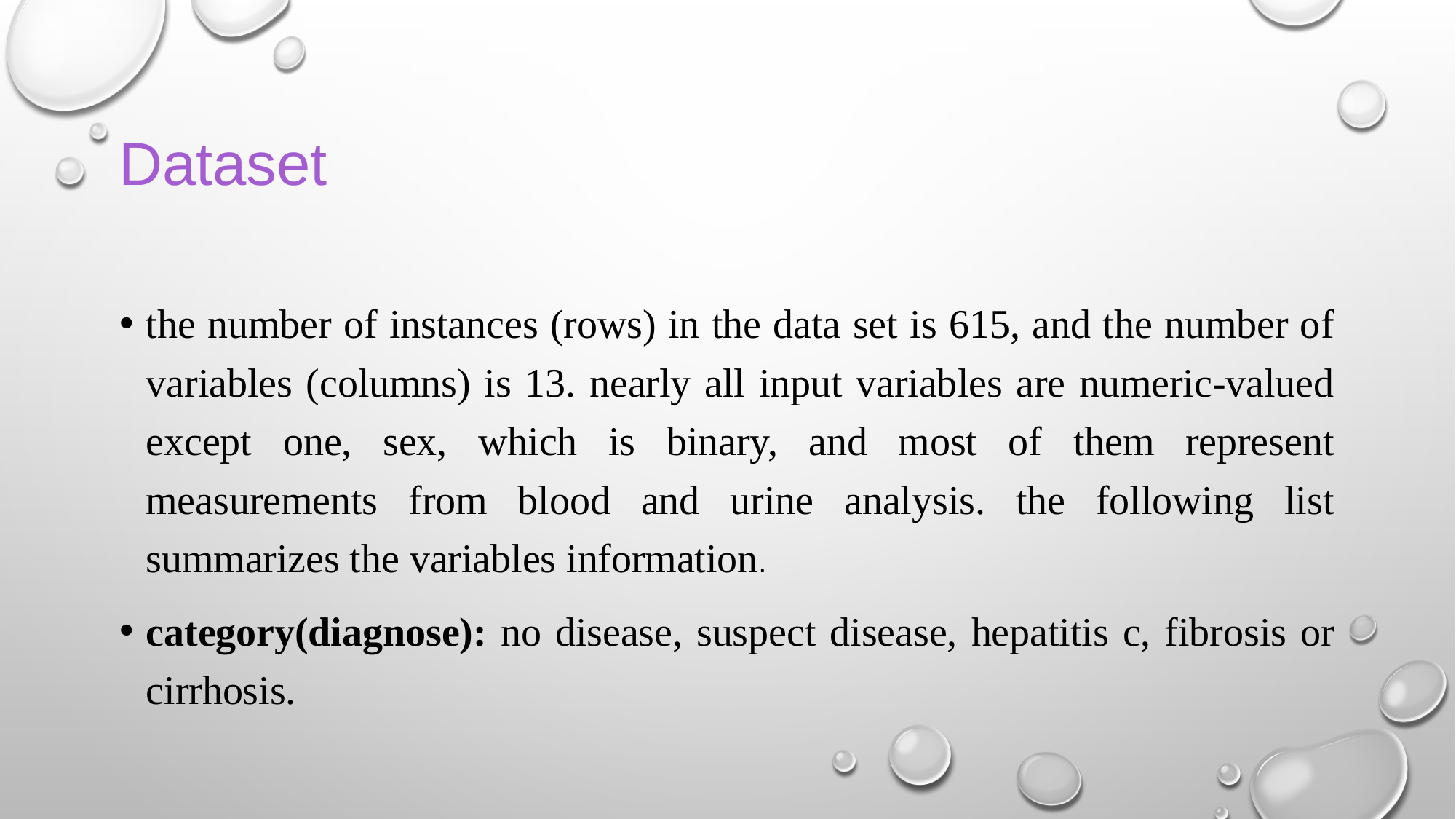

# Dataset
the number of instances (rows) in the data set is 615, and the number of variables (columns) is 13. nearly all input variables are numeric-valued except one, sex, which is binary, and most of them represent measurements from blood and urine analysis. the following list summarizes the variables information.
category(diagnose): no disease, suspect disease, hepatitis c, fibrosis or cirrhosis.